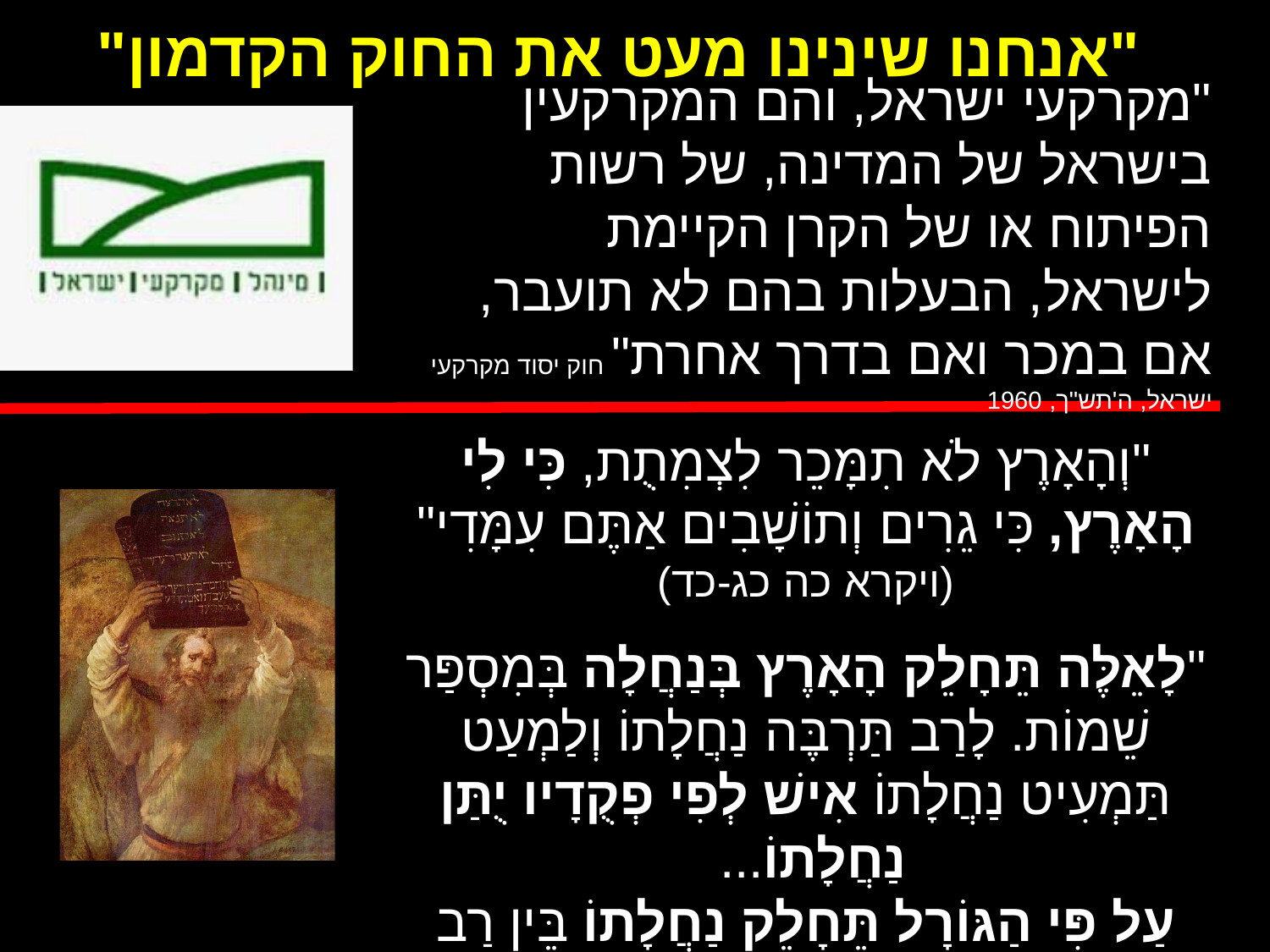

"אנחנו שינינו מעט את החוק הקדמון"

"מקרקעי ישראל, והם המקרקעין בישראל של המדינה, של רשות הפיתוח או של הקרן הקיימת לישראל, הבעלות בהם לא תועבר, אם במכר ואם בדרך אחרת" חוק יסוד מקרקעי ישראל, ה'תש"ך, 1960
"וְהָאָרֶץ לֹא תִמָּכֵר לִצְמִתֻת, כִּי לִי הָאָרֶץ, כִּי גֵרִים וְתוֹשָׁבִים אַתֶּם עִמָּדִי" (ויקרא כה כג-כד)

"לָאֵלֶּה תֵּחָלֵק הָאָרֶץ בְּנַחֲלָה בְּמִסְפַּר שֵׁמוֹת. לָרַב תַּרְבֶּה נַחֲלָתוֹ וְלַמְעַט תַּמְעִיט נַחֲלָתוֹ אִישׁ לְפִי פְקֻדָיו יֻתַּן נַחֲלָתוֹ...
עַל פִּי הַגּוֹרָל תֵּחָלֵק נַחֲלָתוֹ בֵּין רַב לִמְעָט"
(במדבר כו נג-נו)